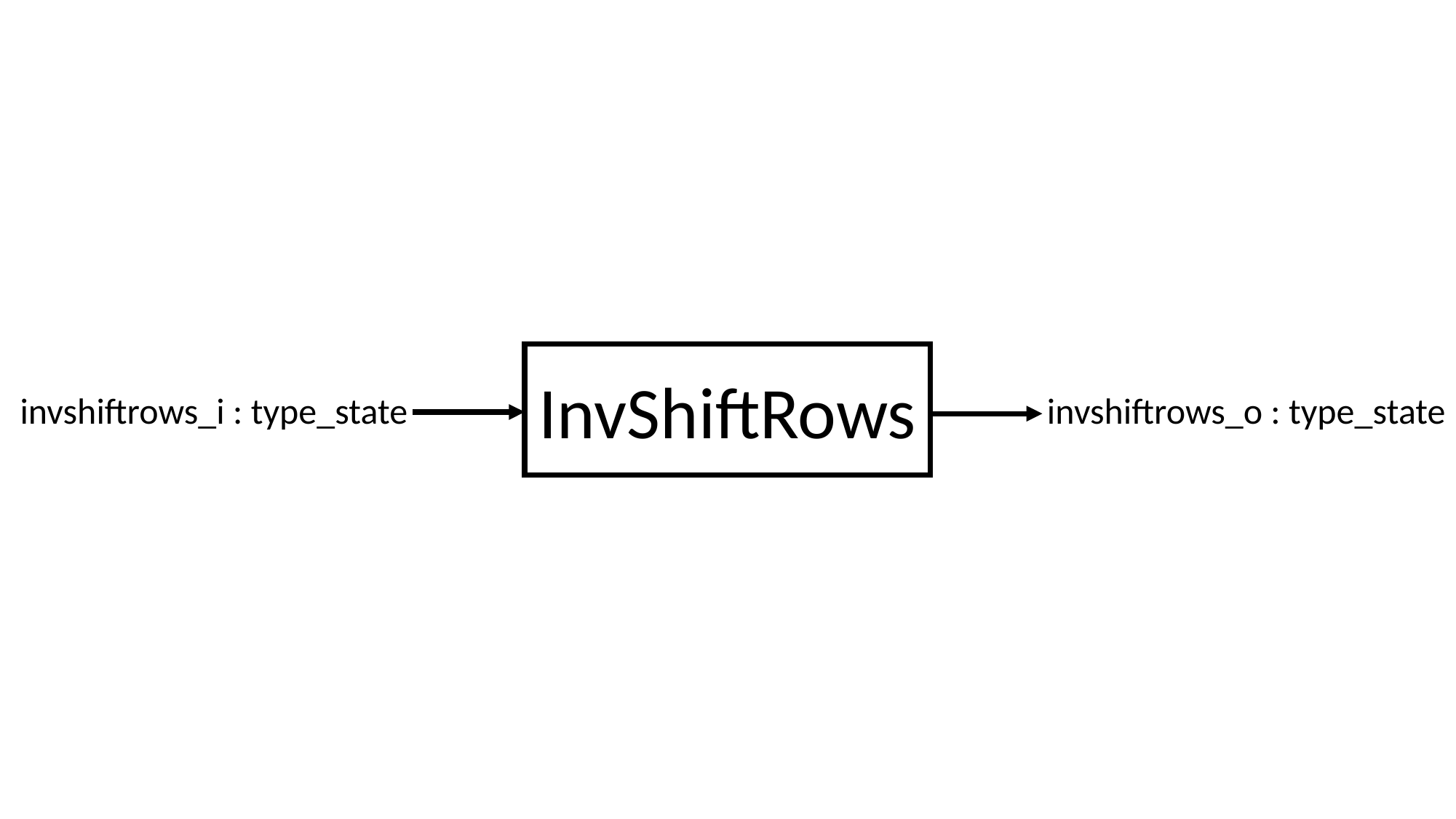

InvShiftRows
invshiftrows_o : type_state
invshiftrows_i : type_state